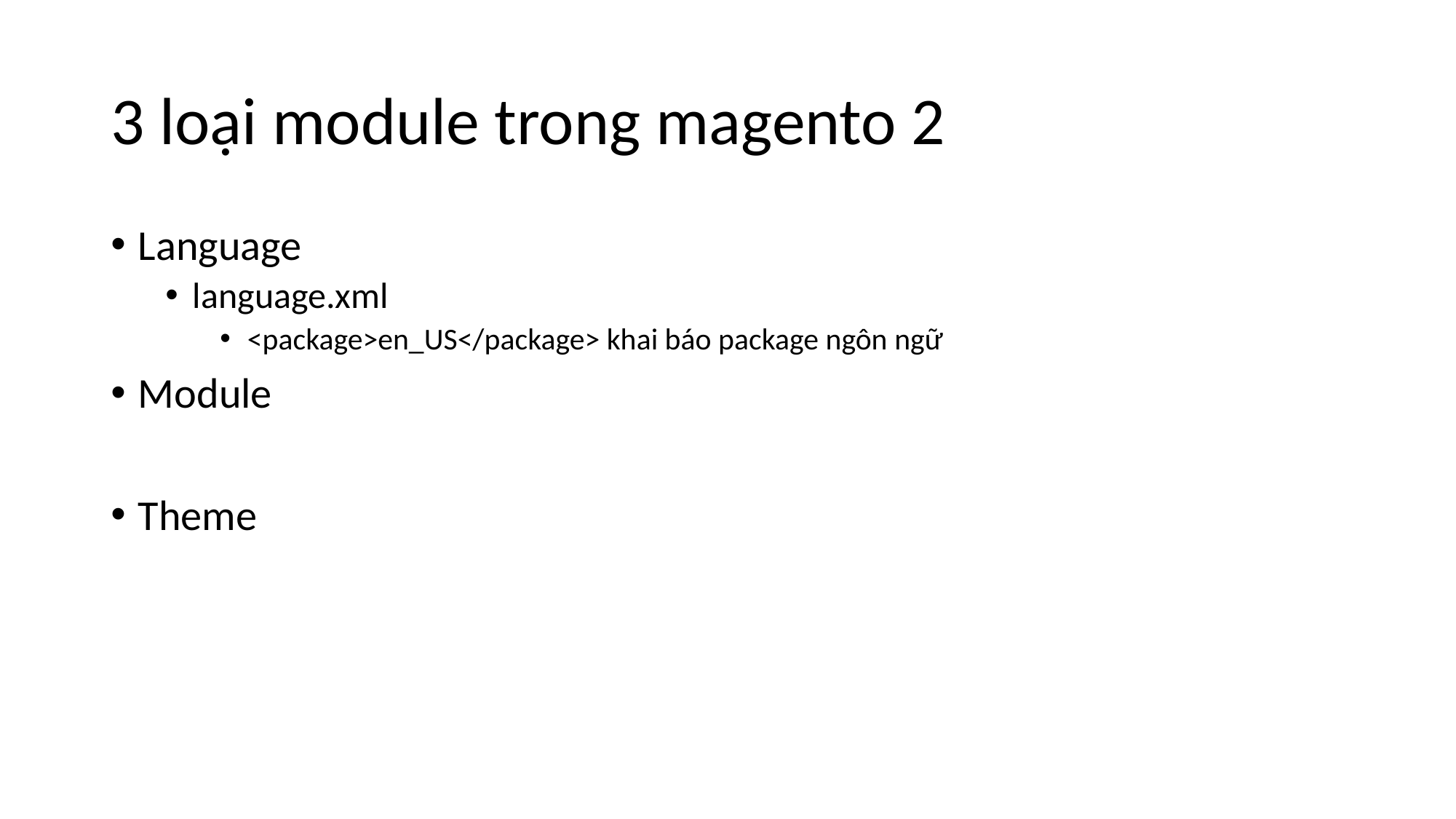

# 3 loại module trong magento 2
Language
language.xml
<package>en_US</package> khai báo package ngôn ngữ
Module

Theme